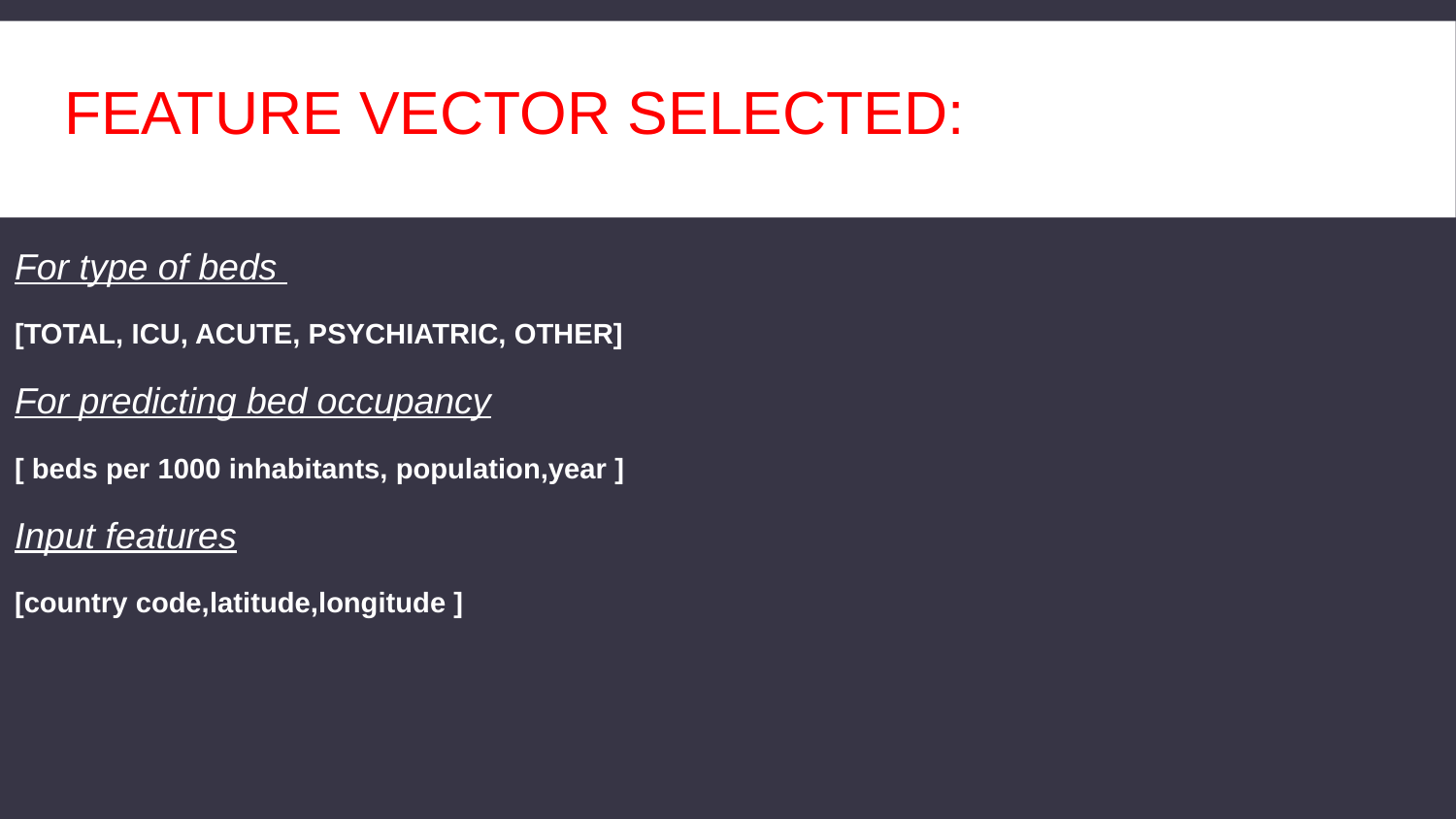

# FEATURE VECTOR SELECTED:
For type of beds
[TOTAL, ICU, ACUTE, PSYCHIATRIC, OTHER]
For predicting bed occupancy
[ beds per 1000 inhabitants, population,year ]
Input features
[country code,latitude,longitude ]